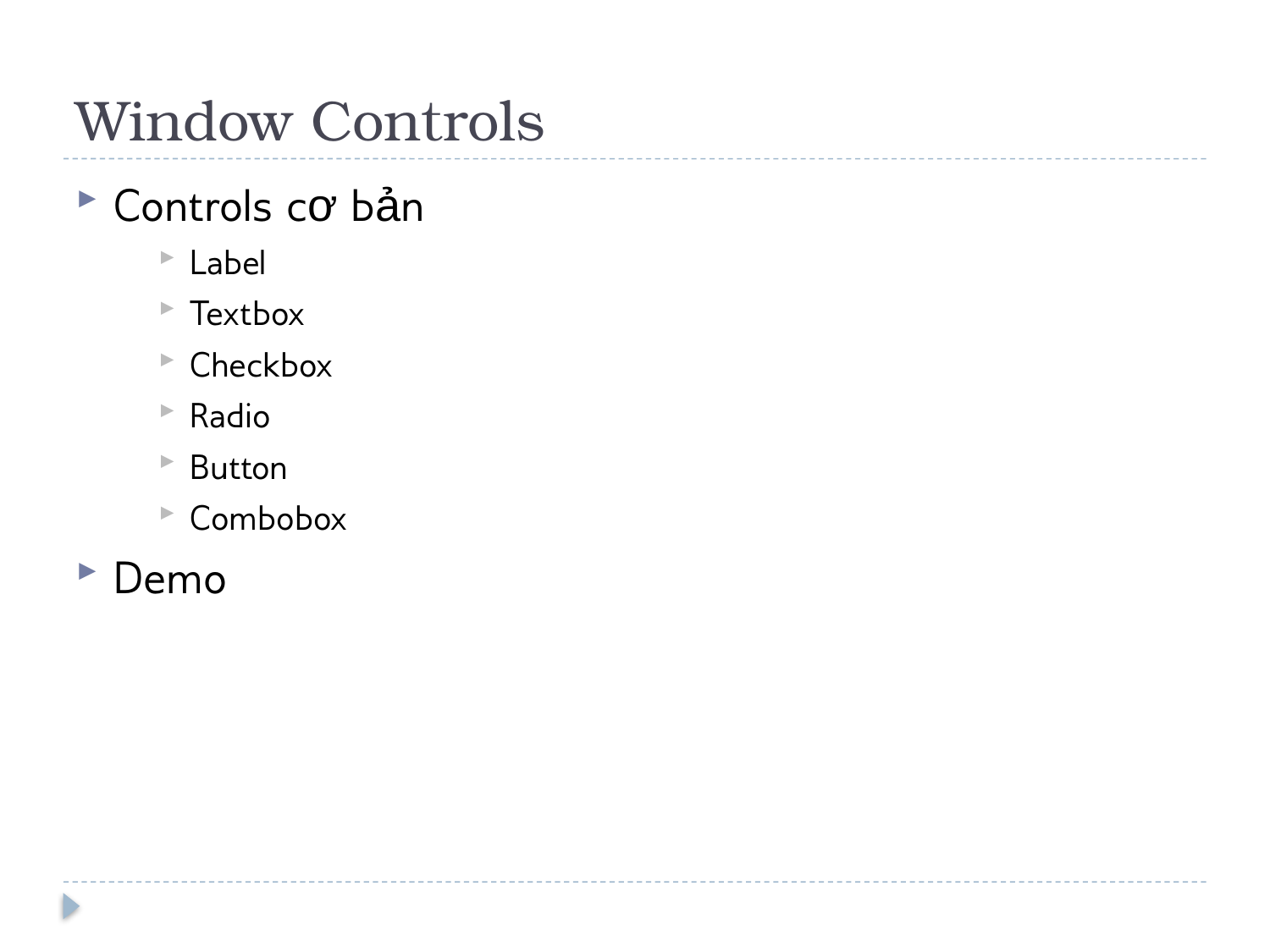

# Window Controls
Controls cơ bản
Label
Textbox
Checkbox
Radio
Button
Combobox
Demo